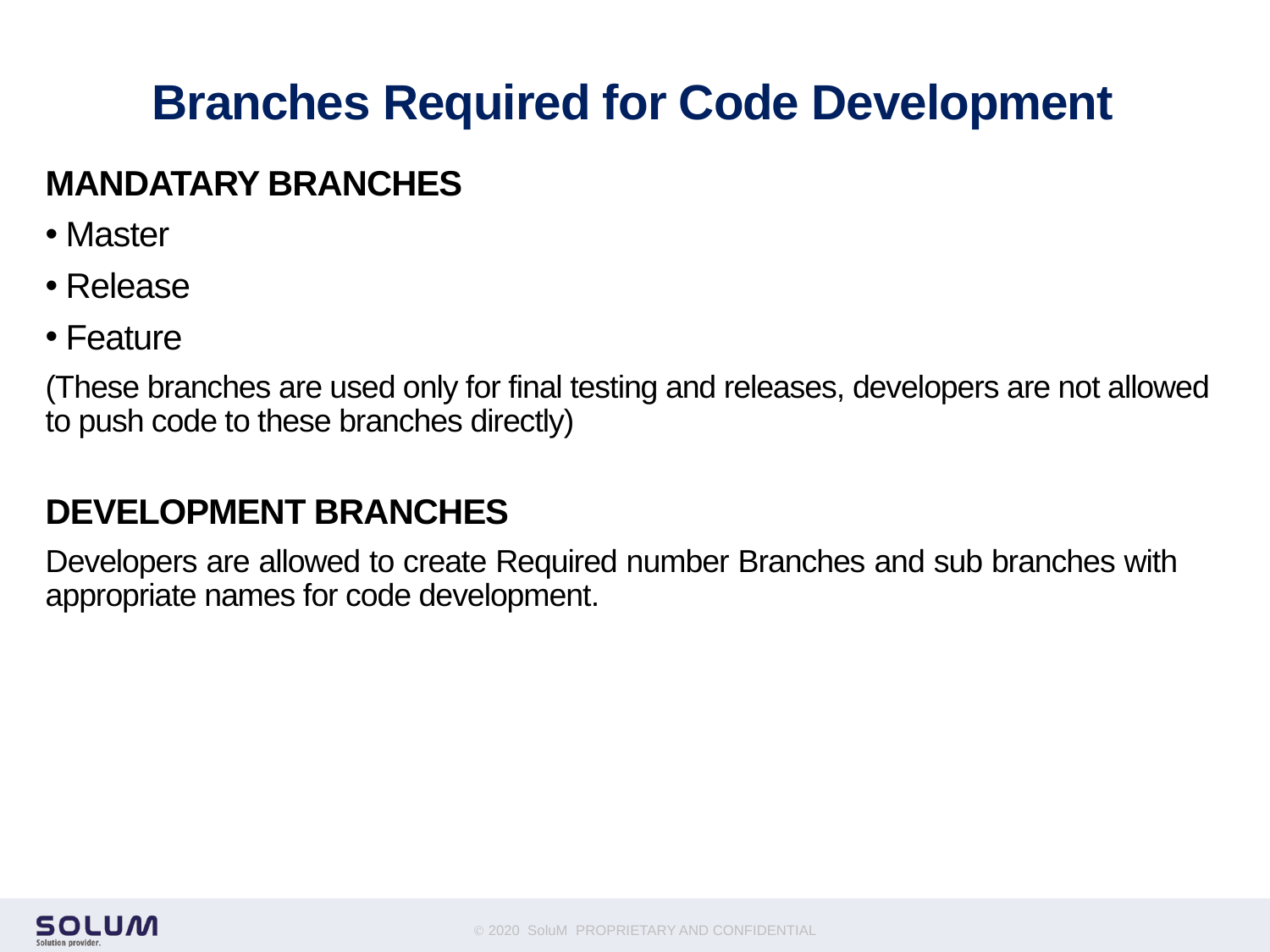

# Branches Required for Code Development
MANDATARY BRANCHES
Master
Release
Feature
(These branches are used only for final testing and releases, developers are not allowed to push code to these branches directly)

DEVELOPMENT BRANCHES
Developers are allowed to create Required number Branches and sub branches with      appropriate names for code development.